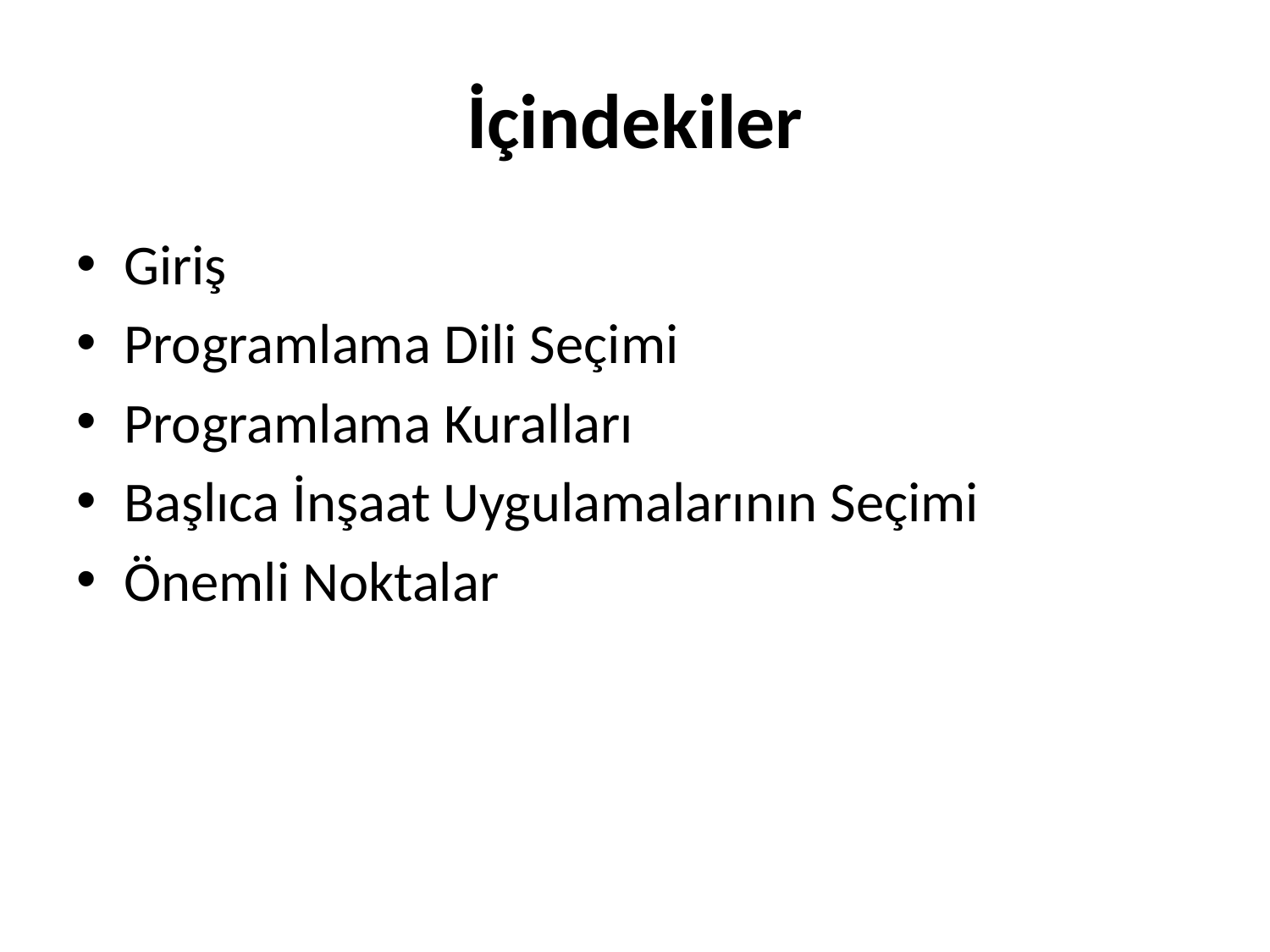

# İçindekiler
Giriş
Programlama Dili Seçimi
Programlama Kuralları
Başlıca İnşaat Uygulamalarının Seçimi
Önemli Noktalar